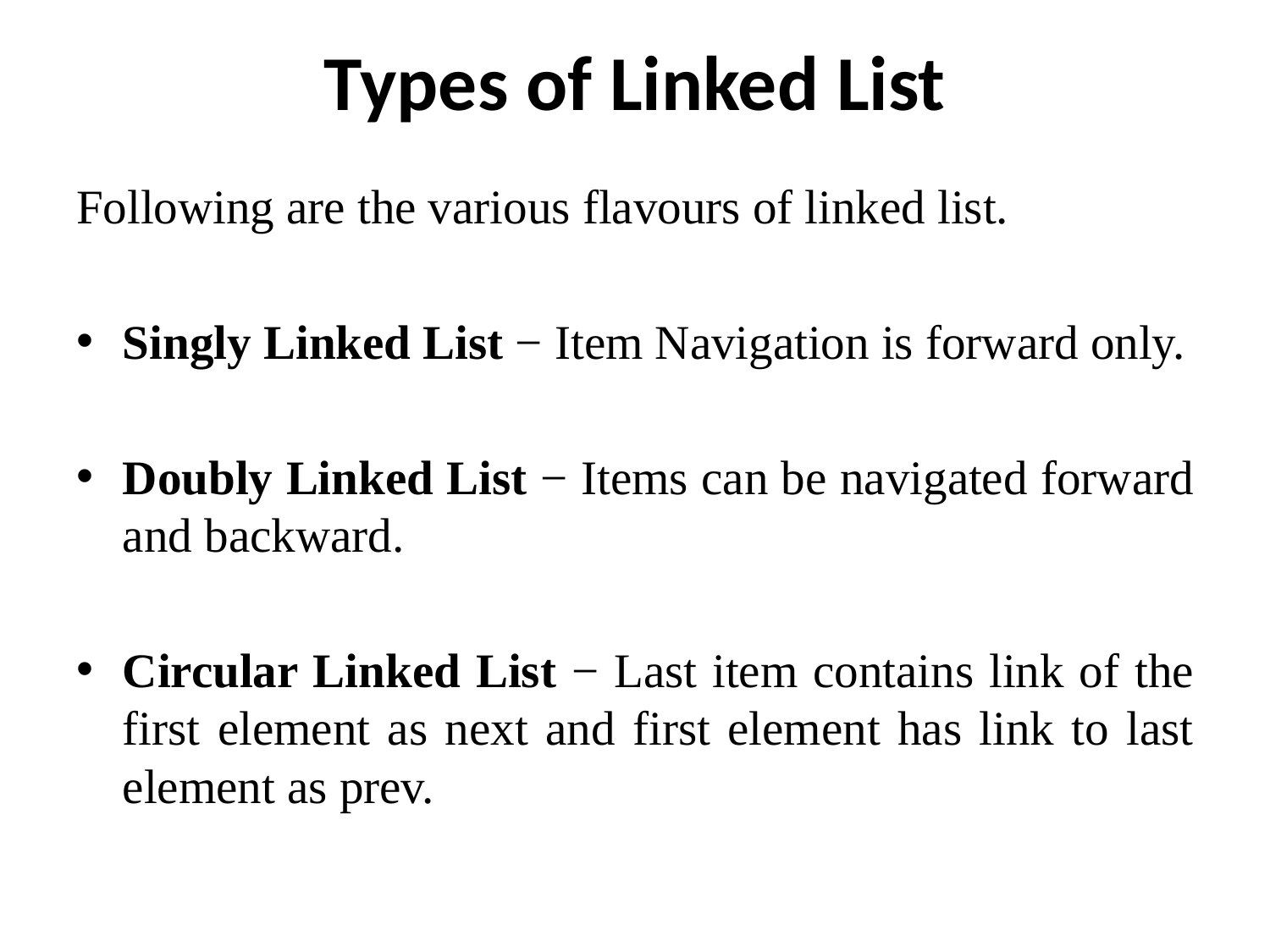

# Types of Linked List
Following are the various flavours of linked list.

Singly Linked List − Item Navigation is forward only.

Doubly Linked List − Items can be navigated forward and backward.

Circular Linked List − Last item contains link of the first element as next and first element has link to last element as prev.